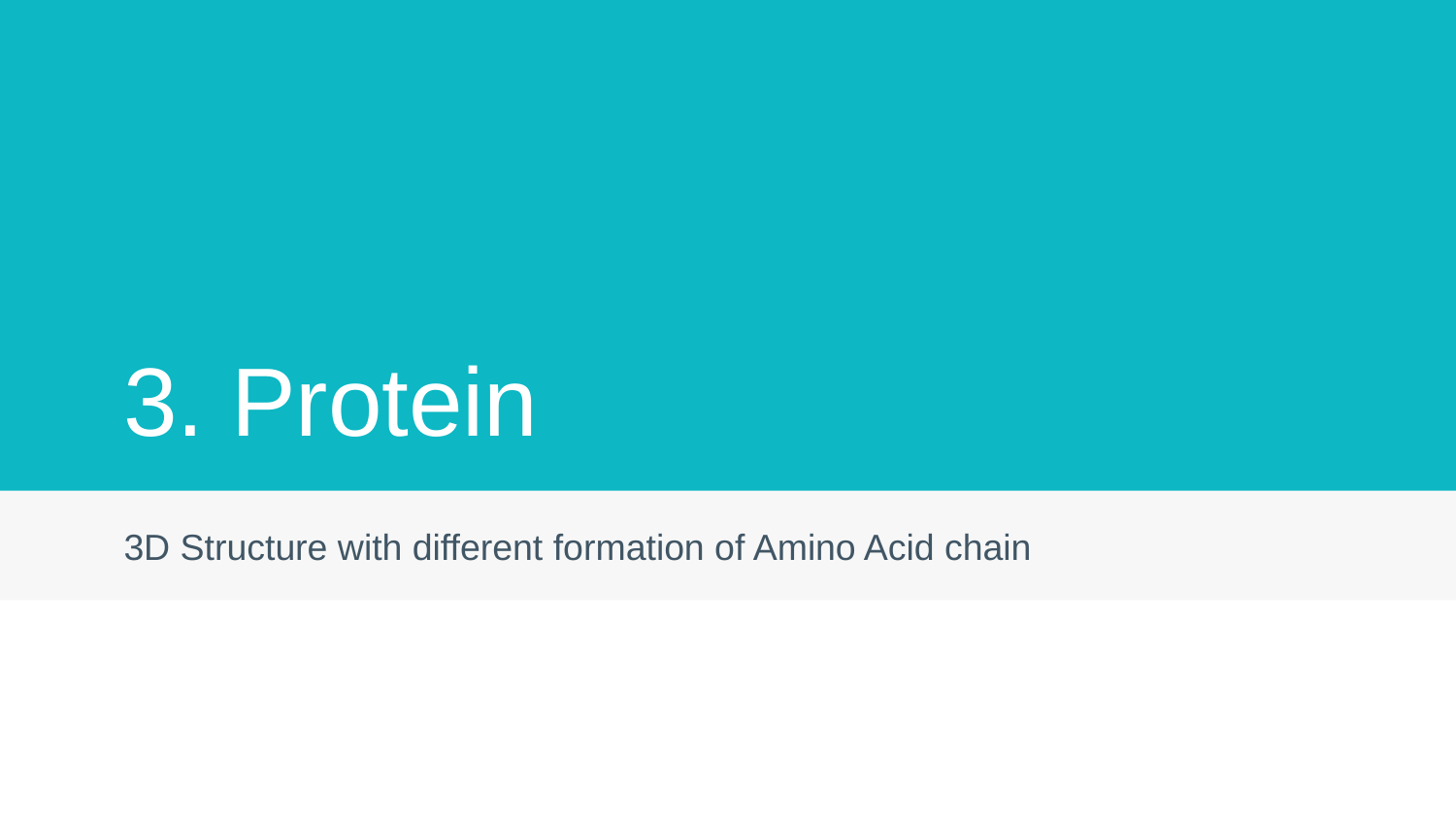

# 3. Protein
3D Structure with different formation of Amino Acid chain